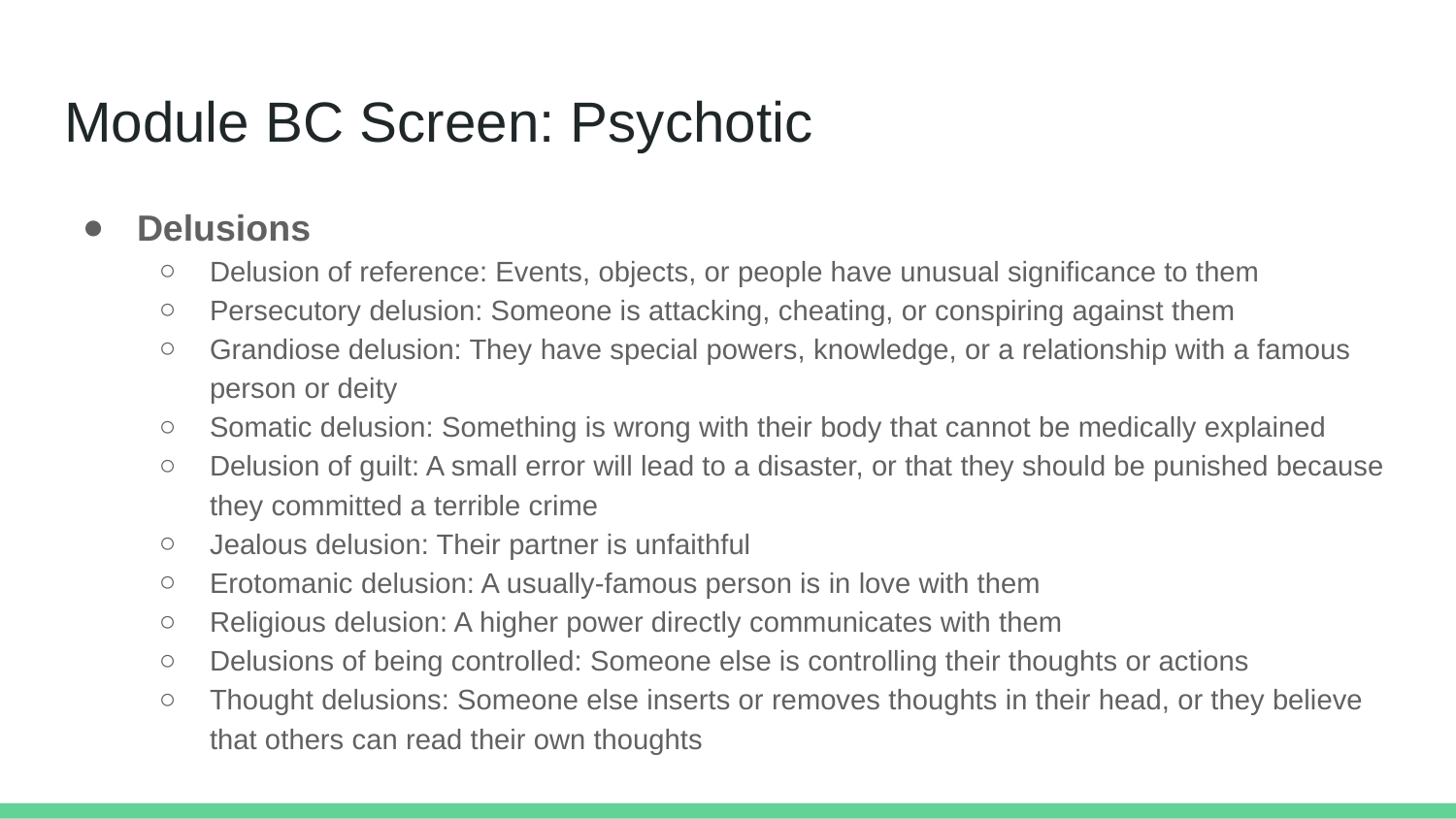

# Module BC Screen: Psychotic
Delusions
Delusion of reference: Events, objects, or people have unusual significance to them
Persecutory delusion: Someone is attacking, cheating, or conspiring against them
Grandiose delusion: They have special powers, knowledge, or a relationship with a famous person or deity
Somatic delusion: Something is wrong with their body that cannot be medically explained
Delusion of guilt: A small error will lead to a disaster, or that they should be punished because they committed a terrible crime
Jealous delusion: Their partner is unfaithful
Erotomanic delusion: A usually-famous person is in love with them
Religious delusion: A higher power directly communicates with them
Delusions of being controlled: Someone else is controlling their thoughts or actions
Thought delusions: Someone else inserts or removes thoughts in their head, or they believe that others can read their own thoughts